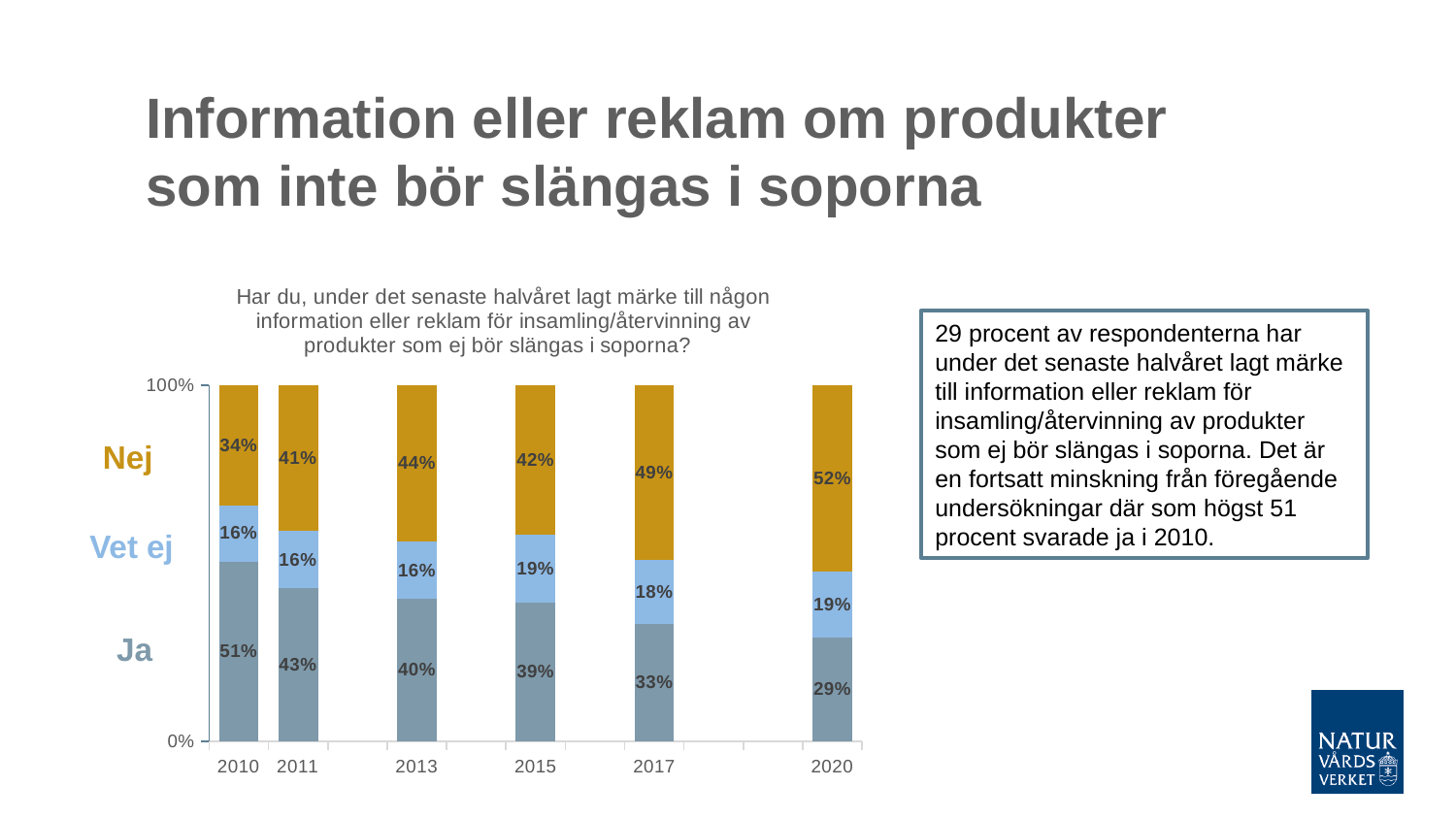

# Information eller reklam om produkter som inte bör slängas i soporna

### Chart: Har du, under det senaste halvåret lagt märke till någon information eller reklam för insamling/återvinning av produkter som ej bör slängas i soporna?

| Category | Ja | Vet ej | Nej |
|---|---|---|---|
| 2010 | 0.51 | 0.16 | 0.34 |
| 2011 | 0.43 | 0.16 | 0.41 |
|  | None | None | None |
| 2013 | 0.4 | 0.16 | 0.44 |
|  | None | None | None |
| 2015 | 0.39 | 0.19 | 0.42 |
|  | None | None | None |
| 2017 | 0.33 | 0.18 | 0.49 |
|  | None | None | None |
|  | None | None | None |
| 2020 | 0.291 | 0.186 | 0.522 |
29 procent av respondenterna har under det senaste halvåret lagt märke till information eller reklam för insamling/återvinning av produkter som ej bör slängas i soporna. Det är en fortsatt minskning från föregående undersökningar där som högst 51 procent svarade ja i 2010.
Nej
Vet ej
Ja